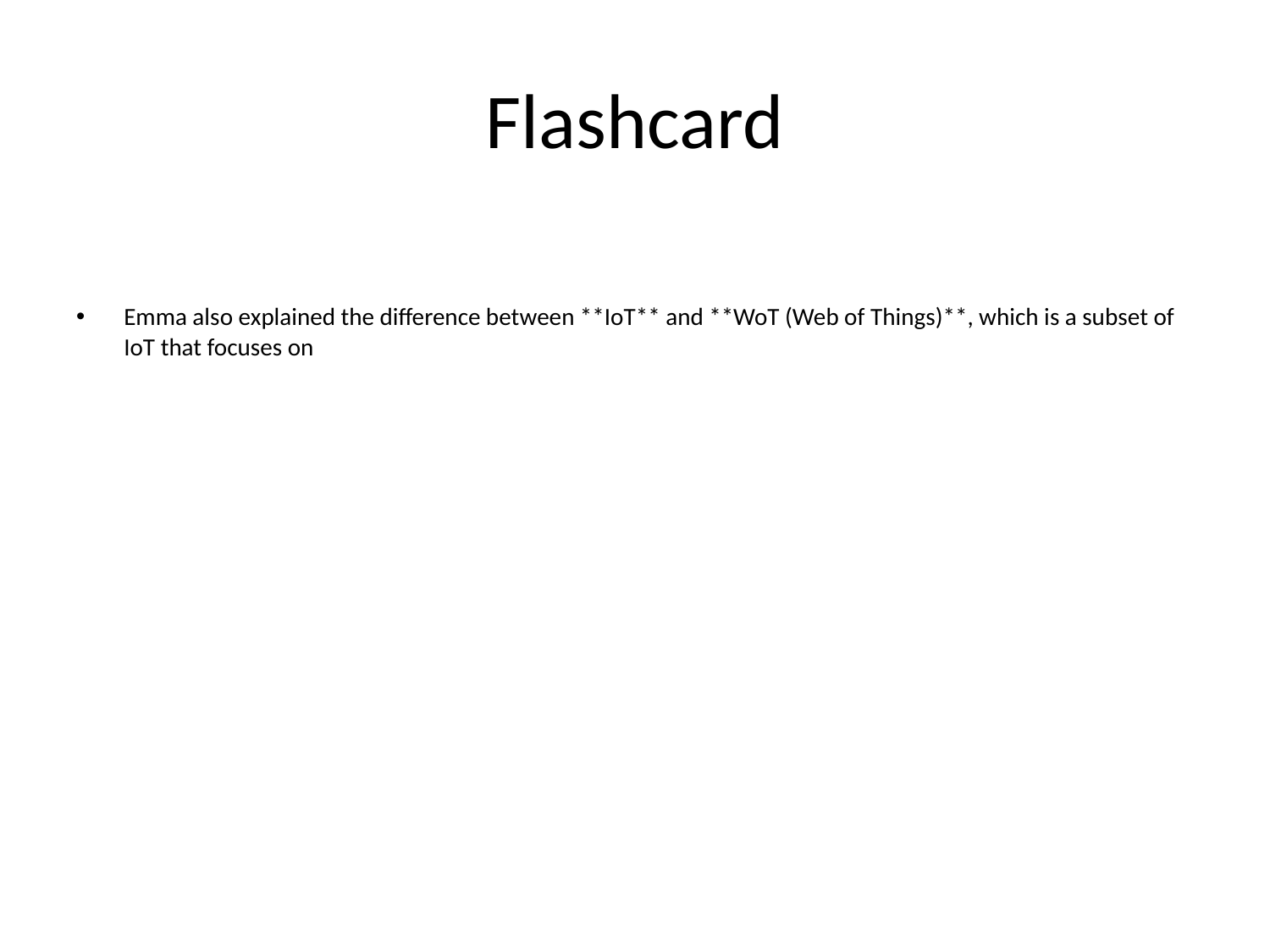

# Flashcard

Emma also explained the difference between **IoT** and **WoT (Web of Things)**, which is a subset of IoT that focuses on